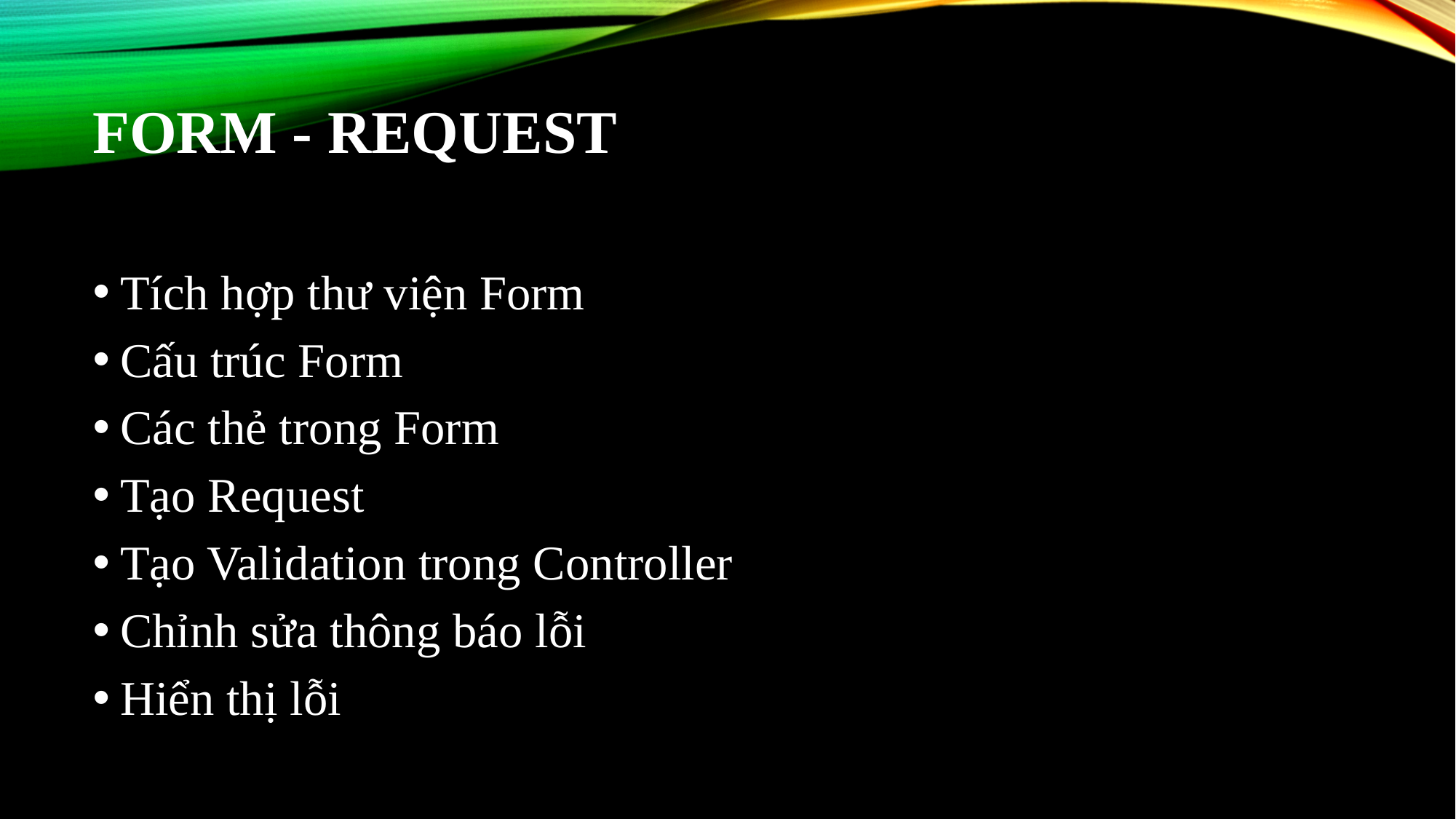

# FORM - REQUEST
Tích hợp thư viện Form
Cấu trúc Form
Các thẻ trong Form
Tạo Request
Tạo Validation trong Controller
Chỉnh sửa thông báo lỗi
Hiển thị lỗi